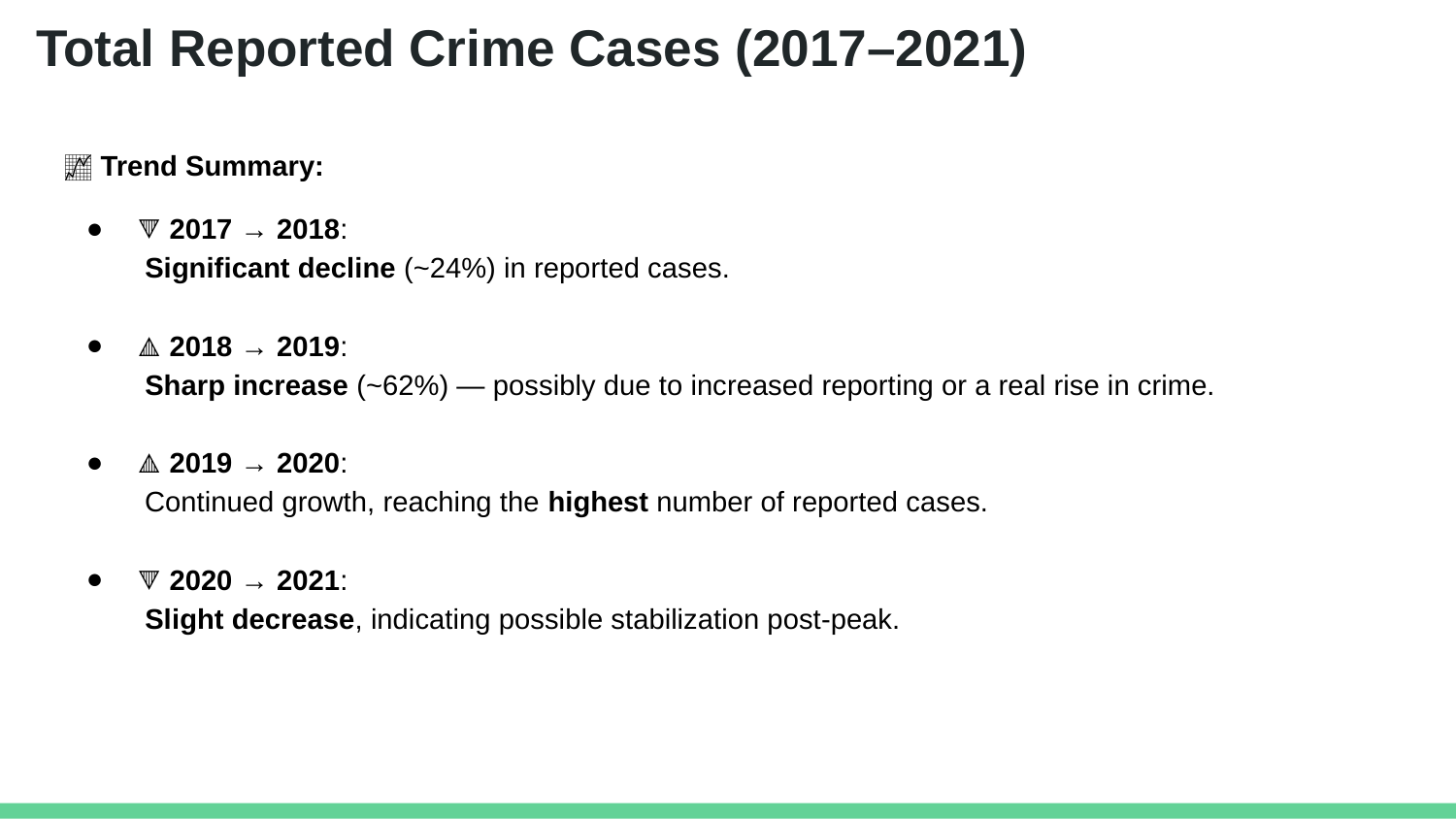

# Total Reported Crime Cases (2017–2021)
📈 Trend Summary:
🔻 2017 → 2018:
 Significant decline (~24%) in reported cases.
🔺 2018 → 2019:
 Sharp increase (~62%) — possibly due to increased reporting or a real rise in crime.
🔺 2019 → 2020:
 Continued growth, reaching the highest number of reported cases.
🔻 2020 → 2021:
 Slight decrease, indicating possible stabilization post-peak.